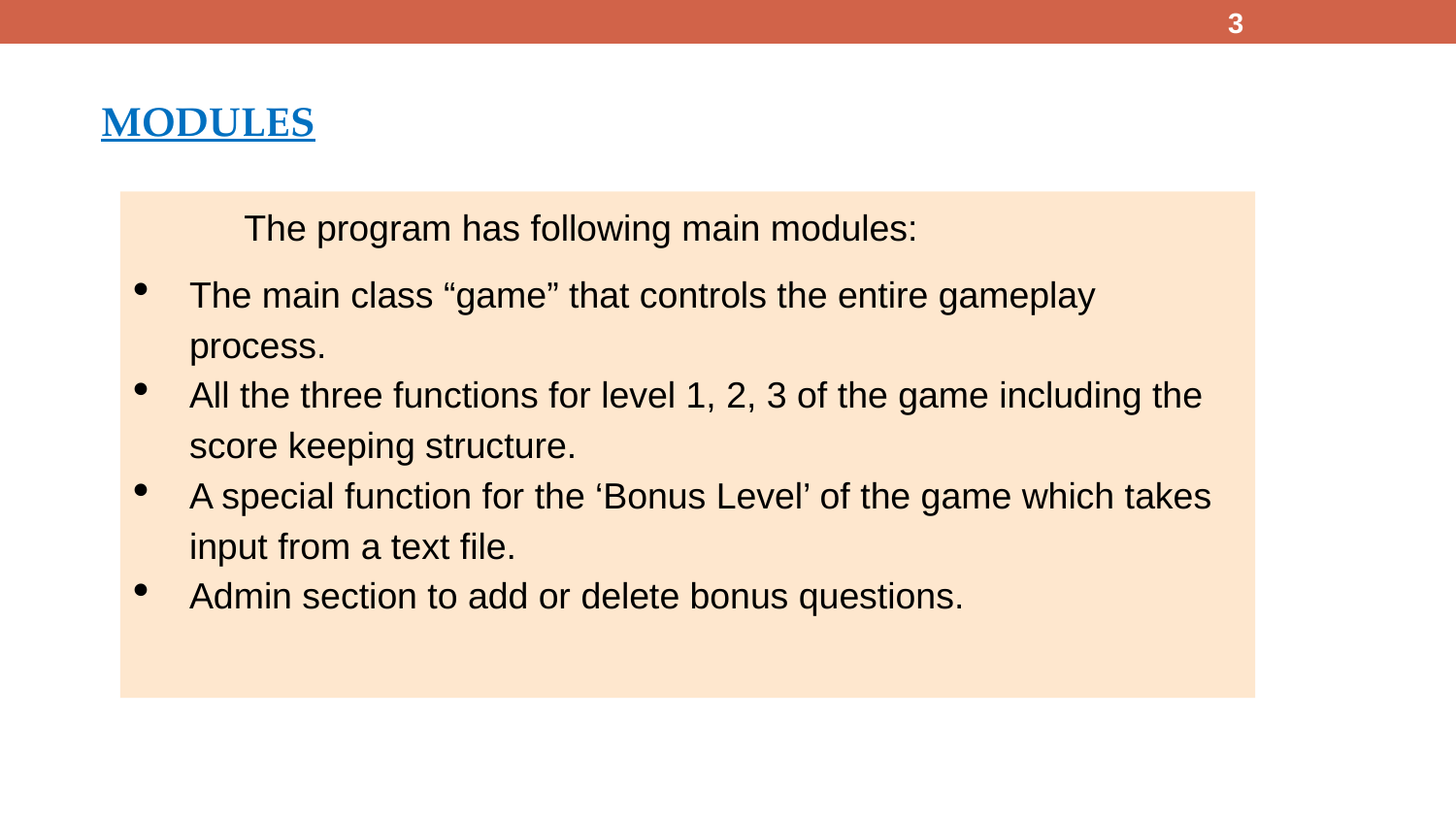

3
MODULES
The program has following main modules:
The main class “game” that controls the entire gameplay process.
All the three functions for level 1, 2, 3 of the game including the score keeping structure.
A special function for the ‘Bonus Level’ of the game which takes input from a text file.
Admin section to add or delete bonus questions.